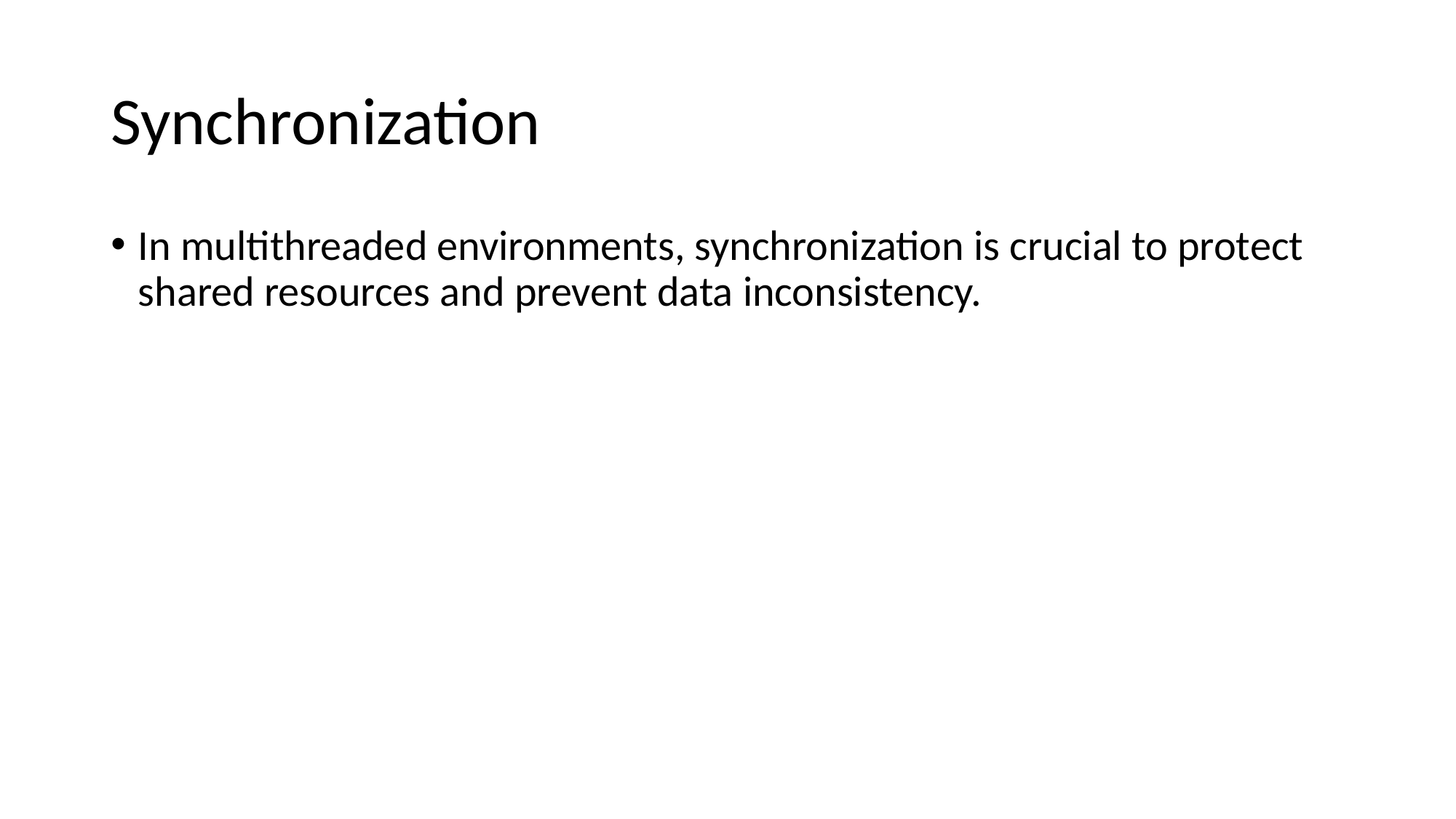

# Synchronization
In multithreaded environments, synchronization is crucial to protect shared resources and prevent data inconsistency.